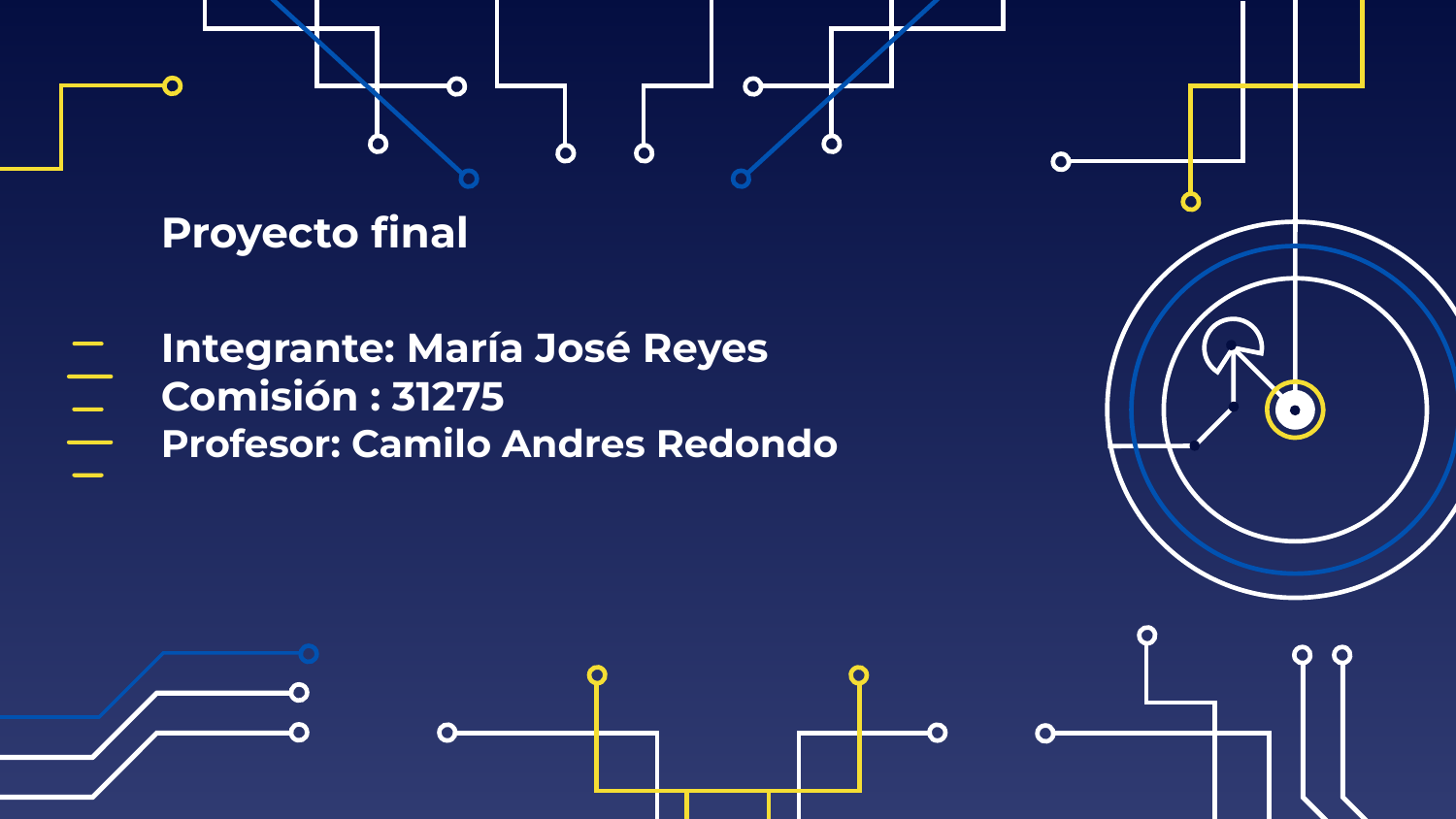

# Proyecto final

Integrante: María José Reyes
Comisión : 31275
Profesor: Camilo Andres Redondo